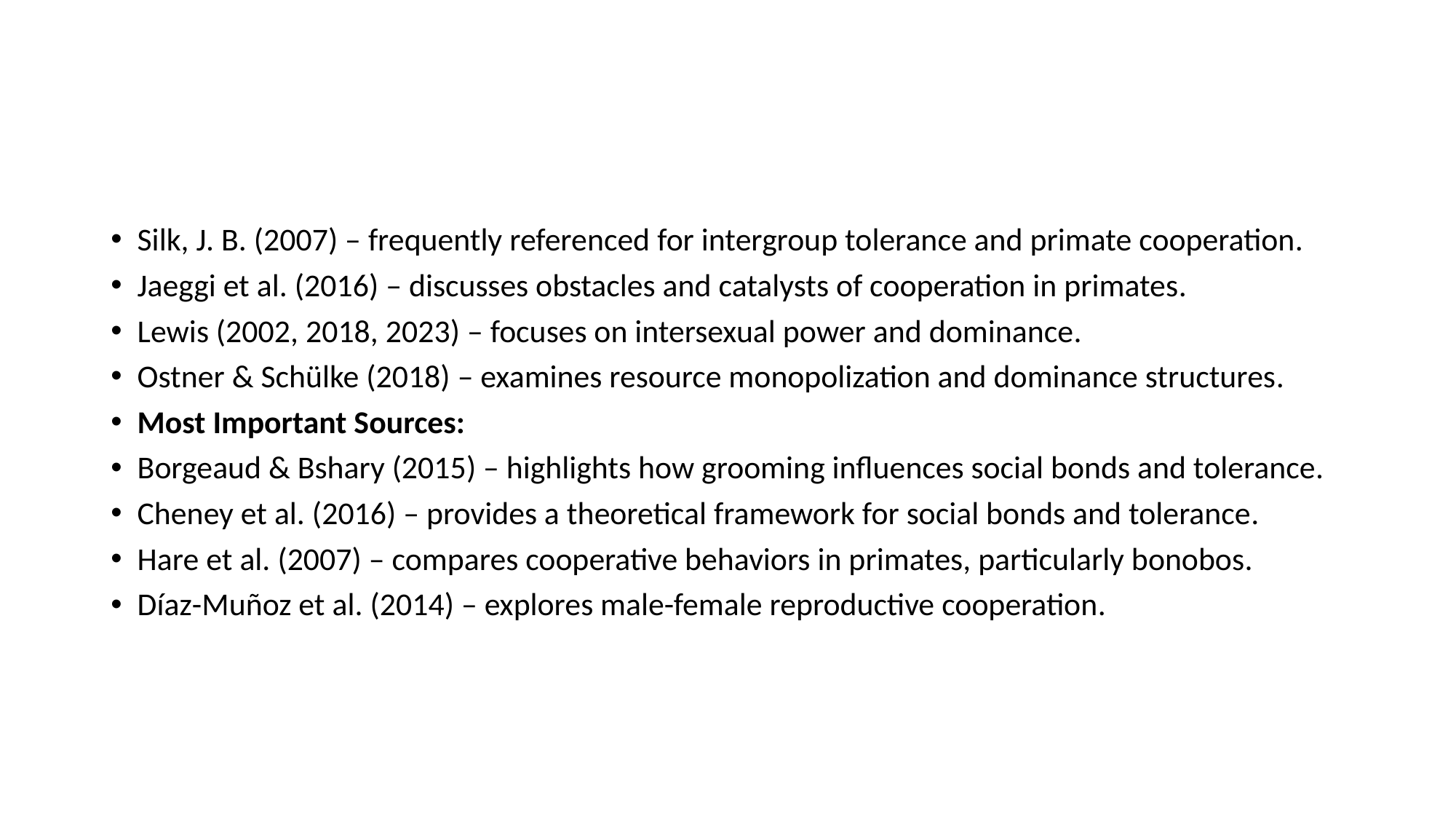

#
Silk, J. B. (2007) – frequently referenced for intergroup tolerance and primate cooperation​.
Jaeggi et al. (2016) – discusses obstacles and catalysts of cooperation in primates​.
Lewis (2002, 2018, 2023) – focuses on intersexual power and dominance​.
Ostner & Schülke (2018) – examines resource monopolization and dominance structures​.
Most Important Sources:
Borgeaud & Bshary (2015) – highlights how grooming influences social bonds and tolerance​.
Cheney et al. (2016) – provides a theoretical framework for social bonds and tolerance​.
Hare et al. (2007) – compares cooperative behaviors in primates, particularly bonobos​.
Díaz-Muñoz et al. (2014) – explores male-female reproductive cooperation​.